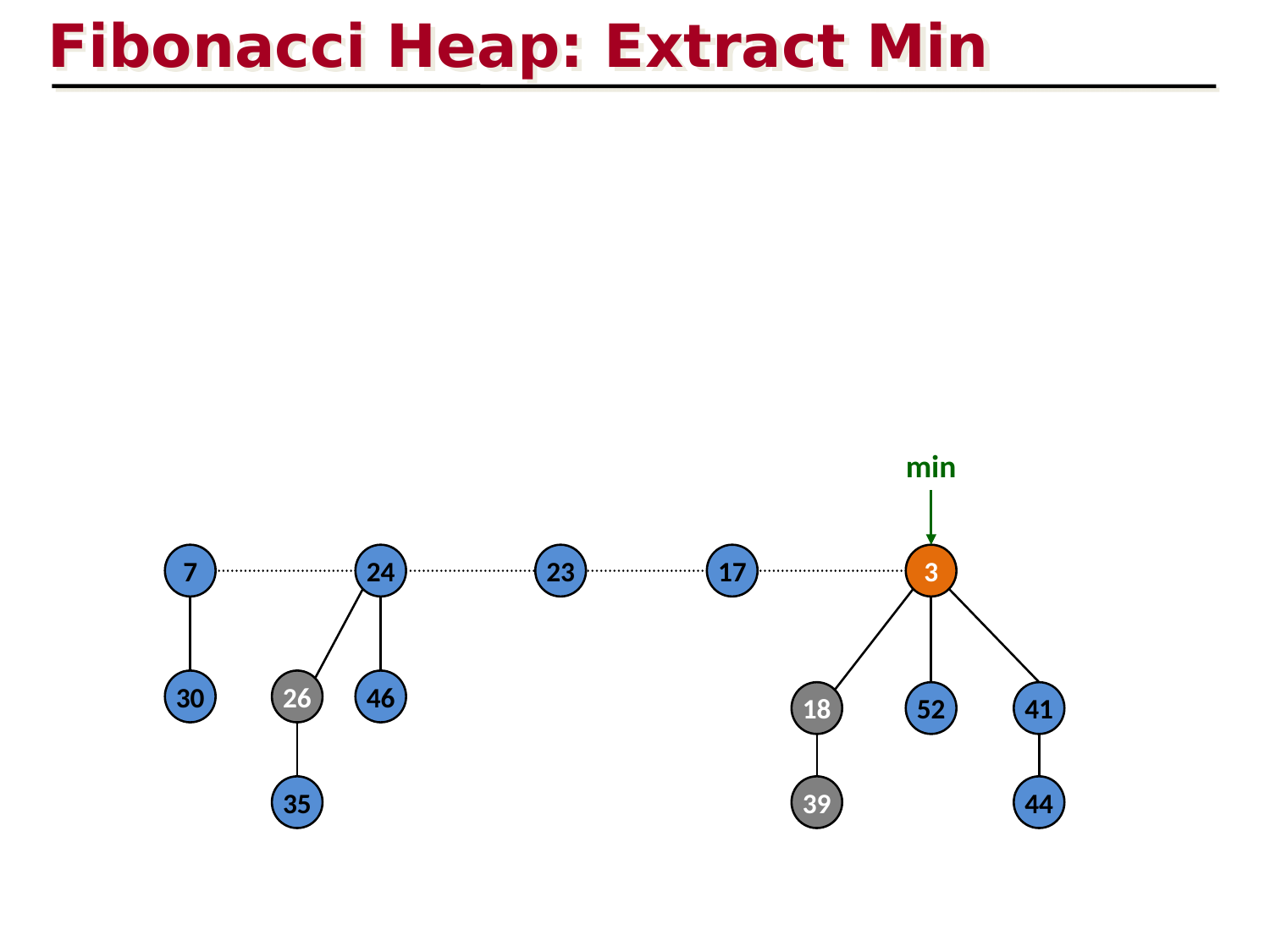

Fibonacci Heap: Extract Min

min
7
24
23
17
3
30
26
46
18
52
41
35
39
44